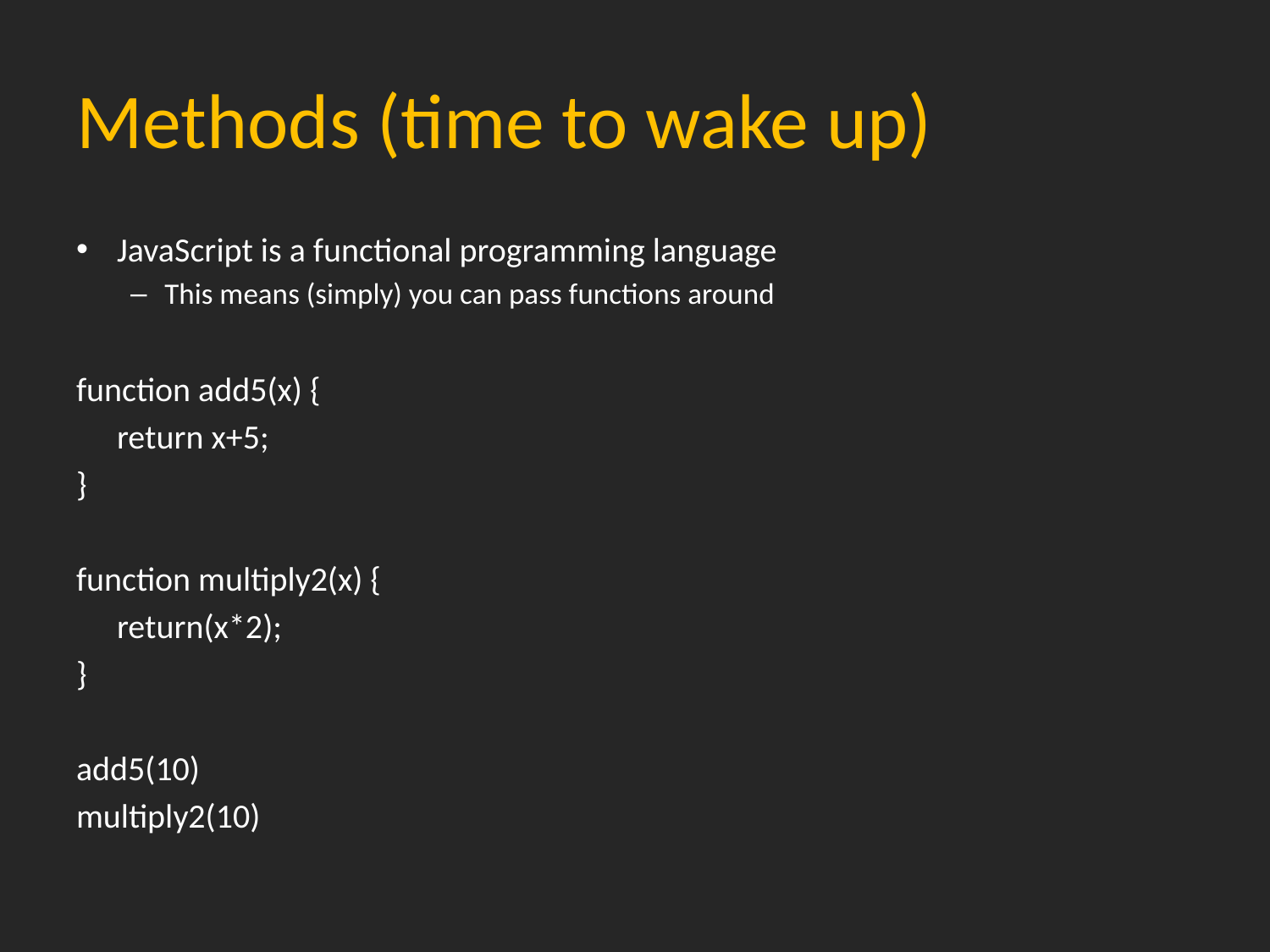

# Methods (time to wake up)
JavaScript is a functional programming language
This means (simply) you can pass functions around

function add5(x) {
	return x+5;
}

function multiply2(x) {
	return(x*2);
}

add5(10)
multiply2(10)